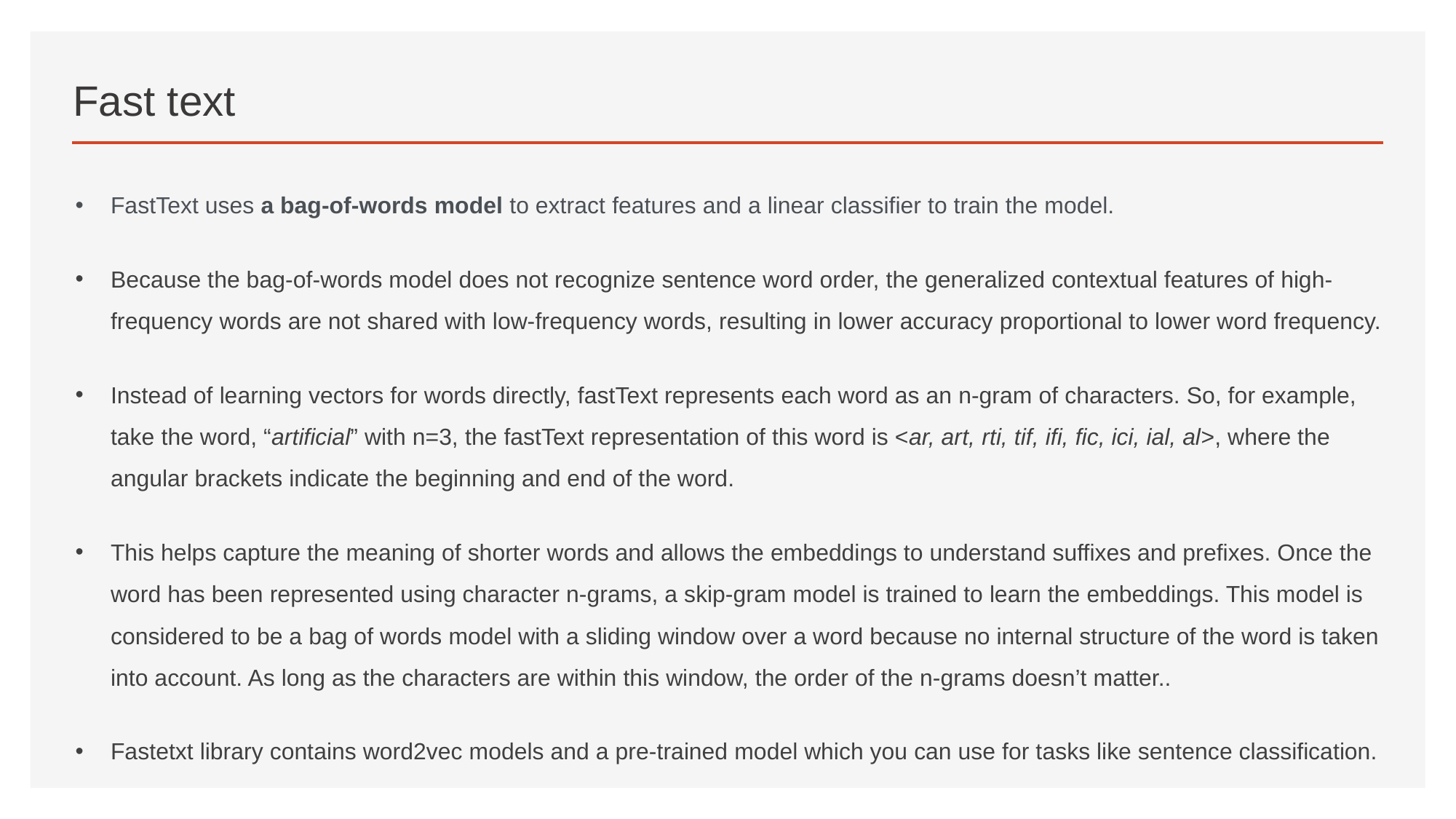

# Fast text
FastText uses a bag-of-words model to extract features and a linear classifier to train the model.
Because the bag-of-words model does not recognize sentence word order, the generalized contextual features of high-frequency words are not shared with low-frequency words, resulting in lower accuracy proportional to lower word frequency.
Instead of learning vectors for words directly, fastText represents each word as an n-gram of characters. So, for example, take the word, “artificial” with n=3, the fastText representation of this word is <ar, art, rti, tif, ifi, fic, ici, ial, al>, where the angular brackets indicate the beginning and end of the word.
This helps capture the meaning of shorter words and allows the embeddings to understand suffixes and prefixes. Once the word has been represented using character n-grams, a skip-gram model is trained to learn the embeddings. This model is considered to be a bag of words model with a sliding window over a word because no internal structure of the word is taken into account. As long as the characters are within this window, the order of the n-grams doesn’t matter..
Fastetxt library contains word2vec models and a pre-trained model which you can use for tasks like sentence classification.